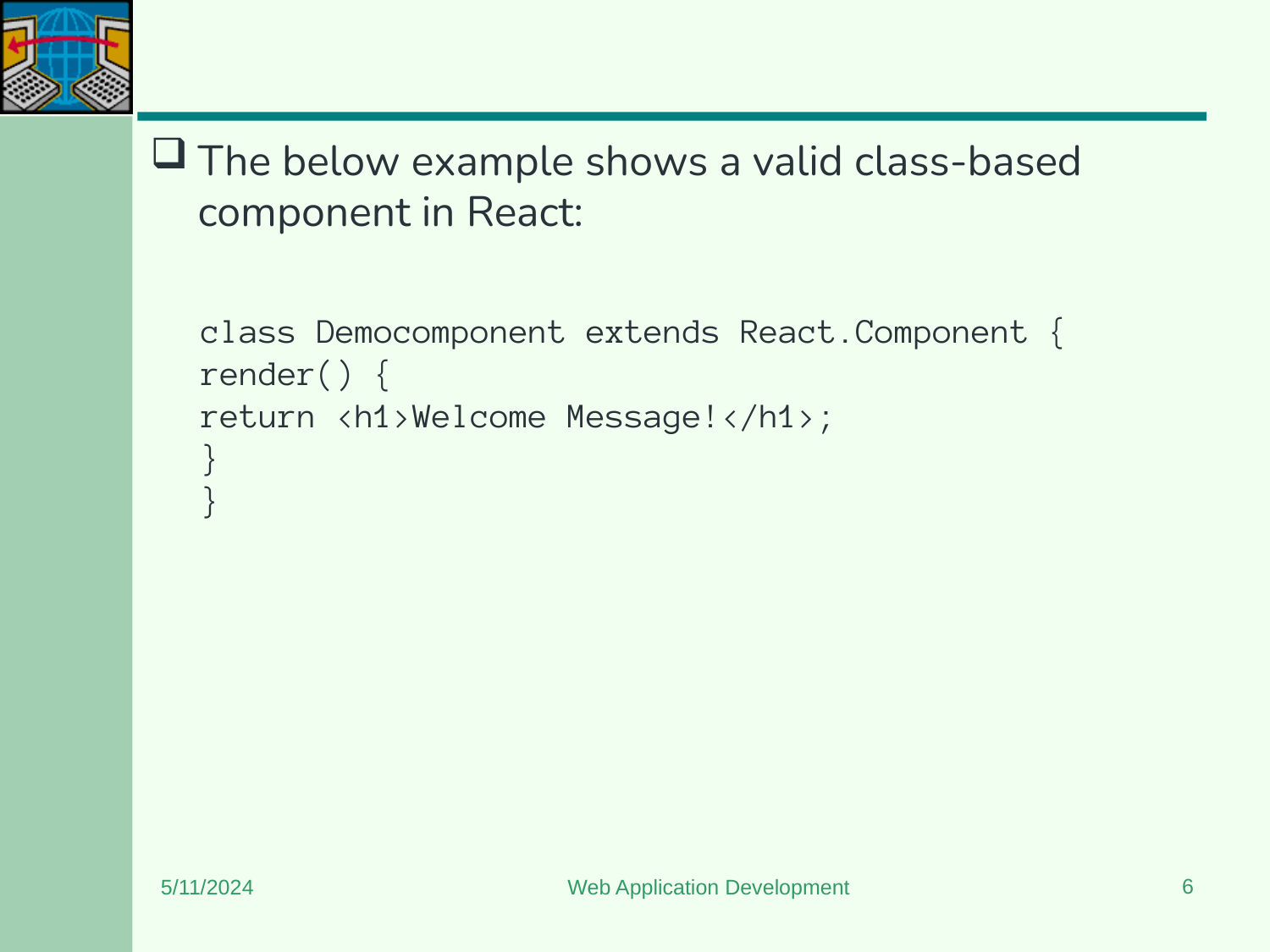

#
The below example shows a valid class-based component in React:

class Democomponent extends React.Component {
render() {
return <h1>Welcome Message!</h1>;
}
}
6
5/11/2024
Web Application Development